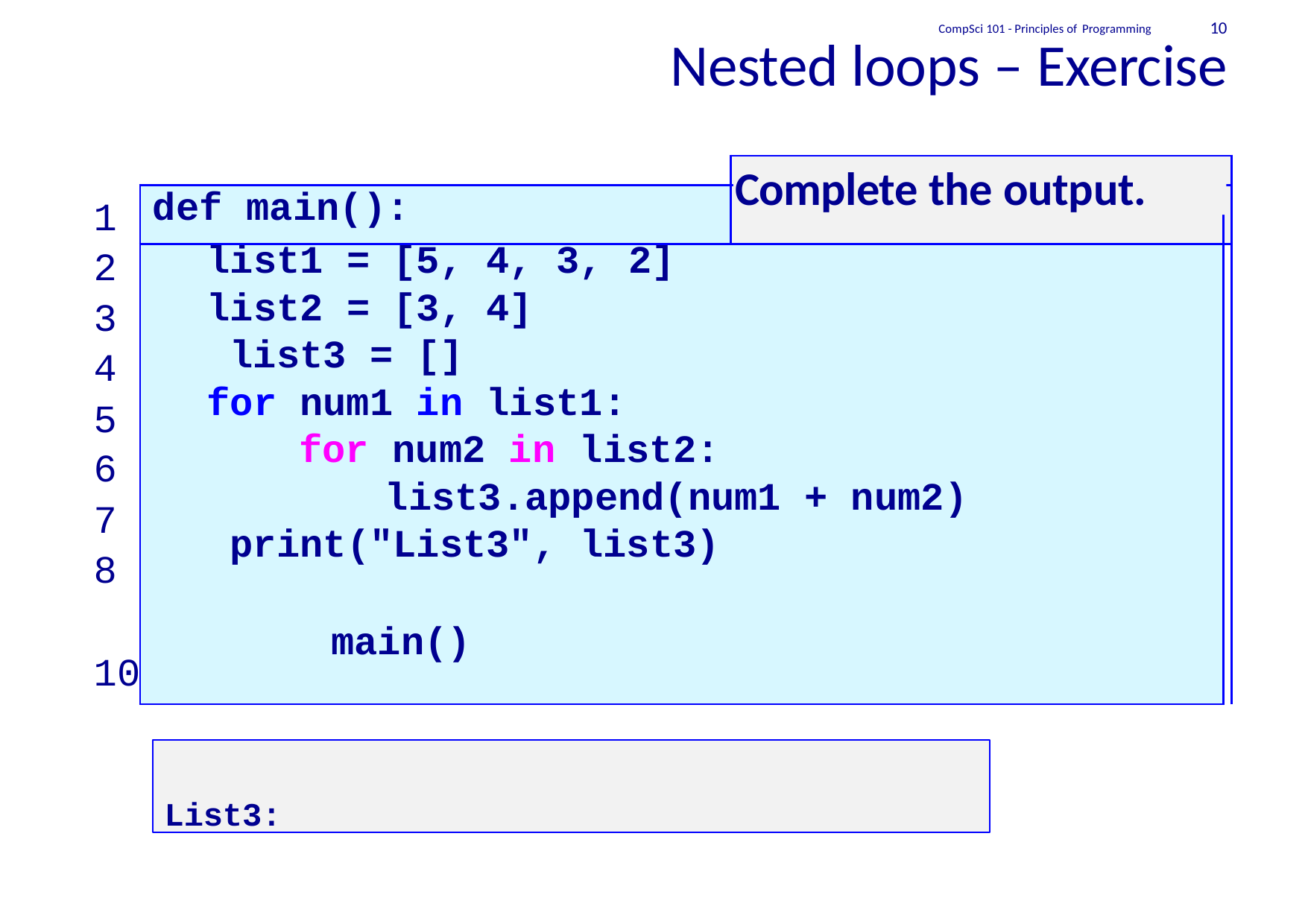

10
CompSci 101 - Principles of Programming
Nested loops – Exercise
|  |  |  |
| --- | --- | --- |
| def main(): |  |  |
| list1 = [5, 4, 3, 2] list2 = [3, 4] list3 = [] for num1 in list1: for num2 in list2: list3.append(num1 + num2) print("List3", list3) main() |  |  |
Complete the output.
Complete the output.
1
2
3
4
5
6
7
8
10

List3: